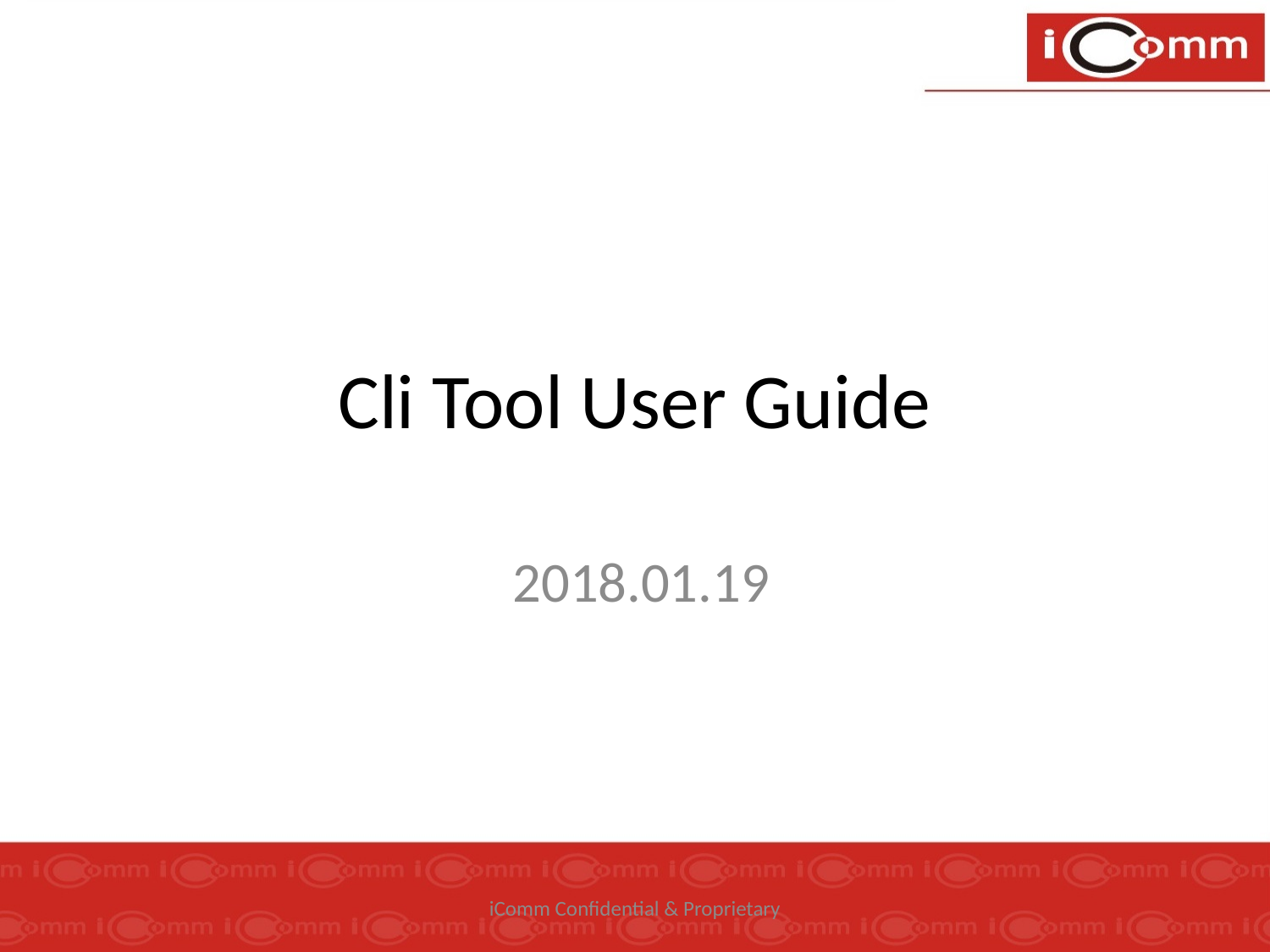

# Cli Tool User Guide
 2018.01.19
iComm Confidential & Proprietary